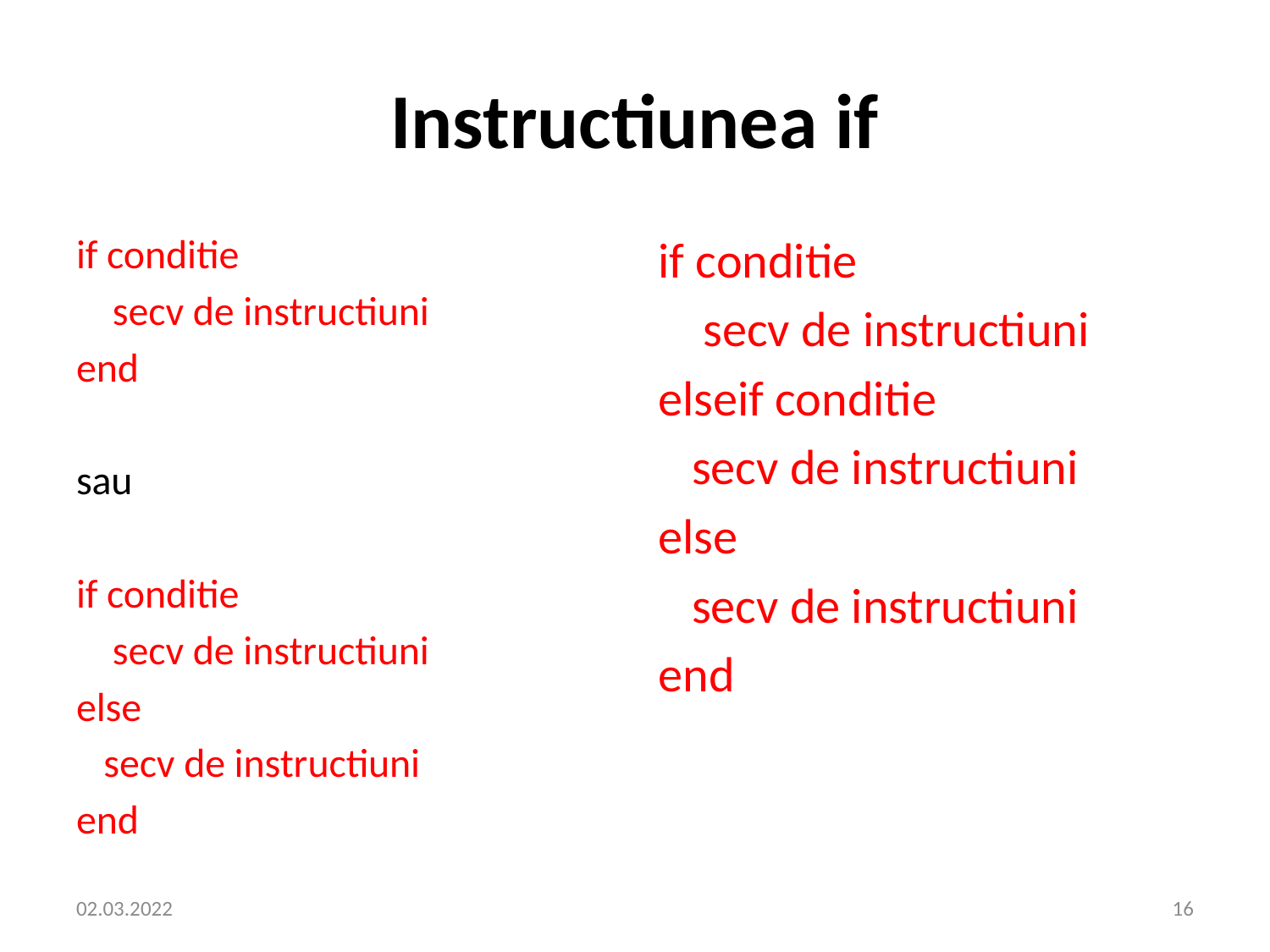

# Instructiunea if
if conditie
    secv de instructiuni
end

sau

if conditie
    secv de instructiuni
else
   secv de instructiuni
end

if conditie
    secv de instructiuni
elseif conditie
   secv de instructiuni
else
   secv de instructiuni
end

02.03.2022
16